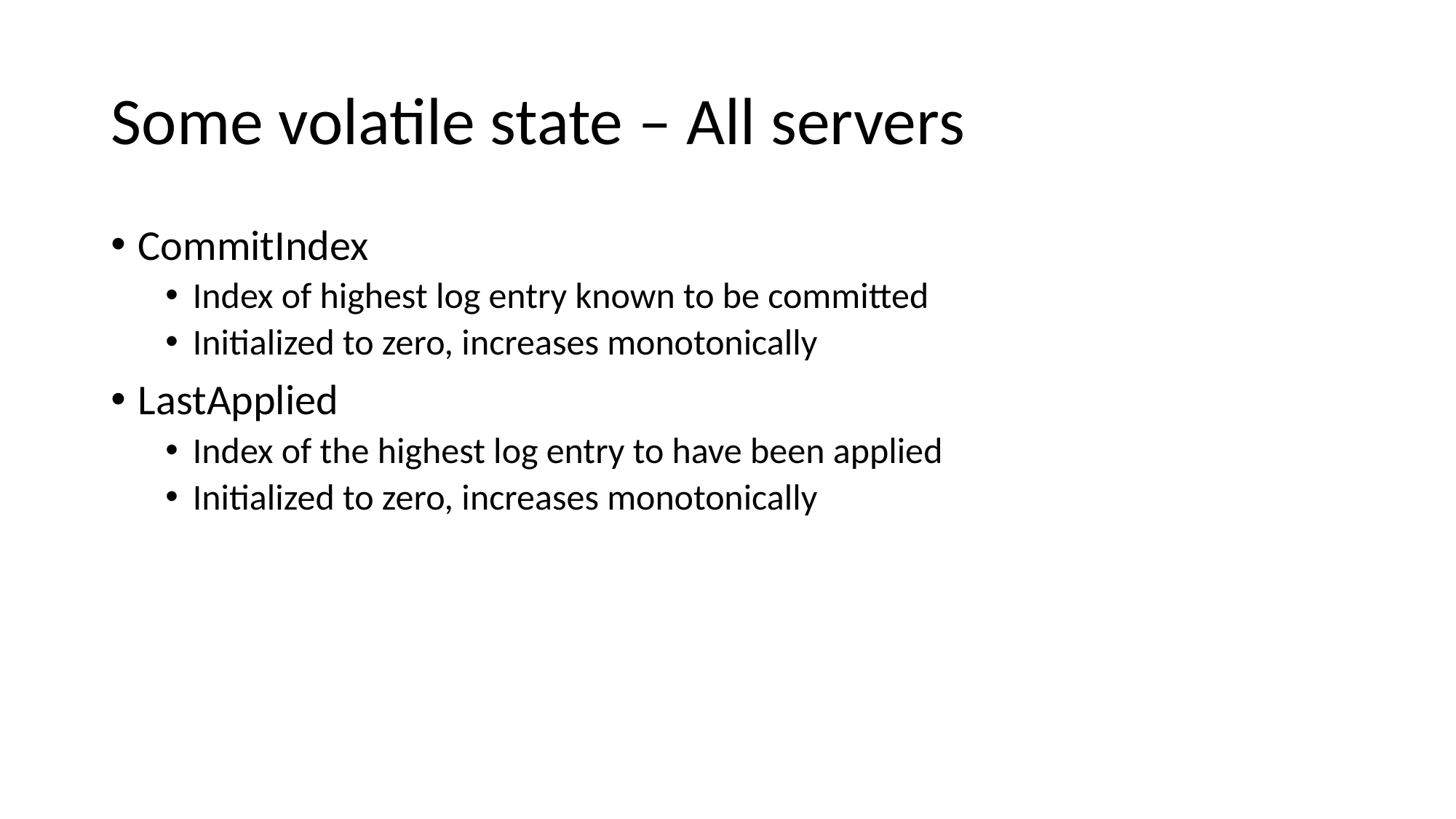

# Some volatile state – All servers
CommitIndex
Index of highest log entry known to be committed
Initialized to zero, increases monotonically
LastApplied
Index of the highest log entry to have been applied
Initialized to zero, increases monotonically